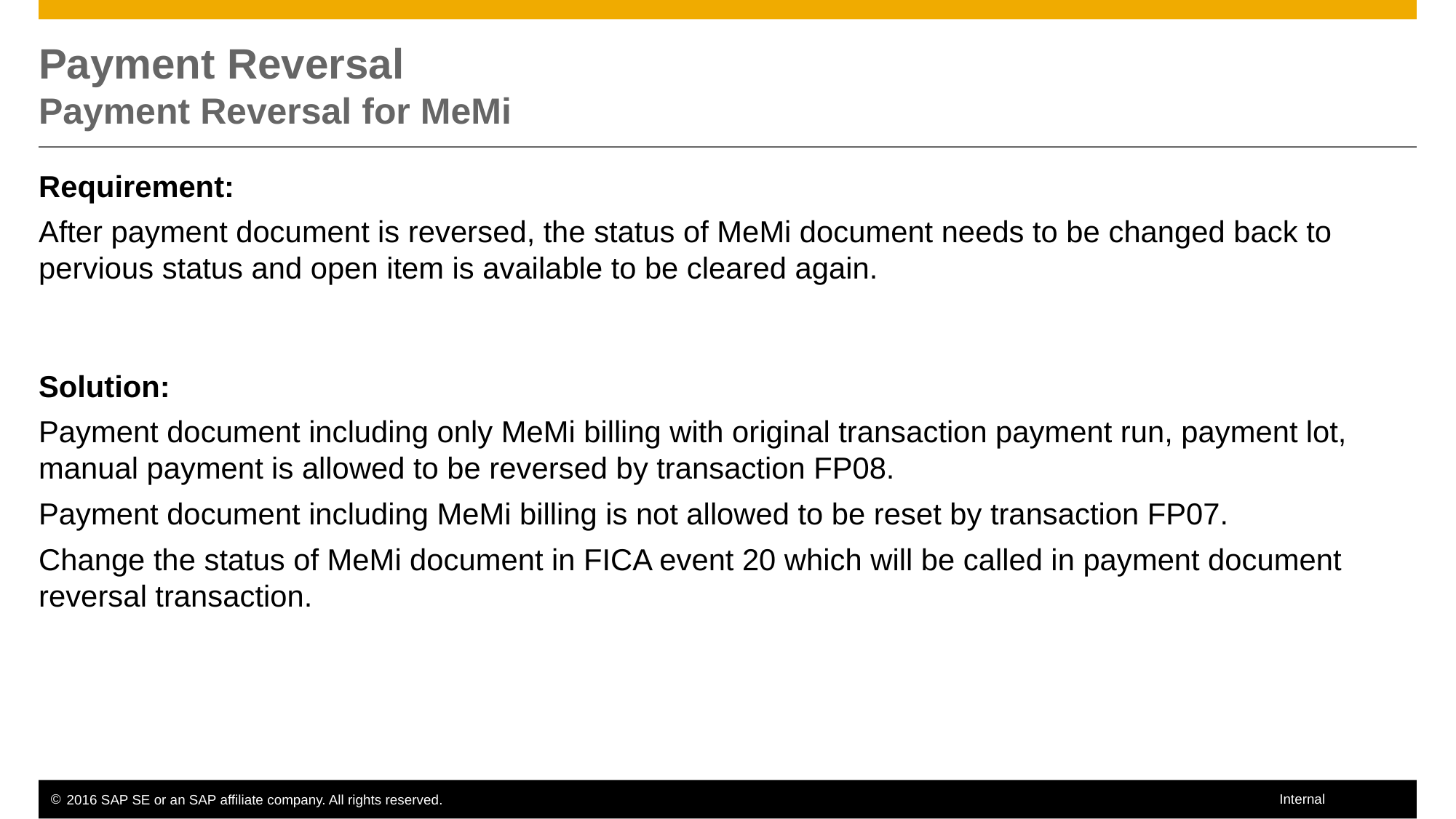

# Payment Reversal Payment Reversal for MeMi
Requirement:
After payment document is reversed, the status of MeMi document needs to be changed back to pervious status and open item is available to be cleared again.

Solution:
Payment document including only MeMi billing with original transaction payment run, payment lot, manual payment is allowed to be reversed by transaction FP08.
Payment document including MeMi billing is not allowed to be reset by transaction FP07.
Change the status of MeMi document in FICA event 20 which will be called in payment document reversal transaction.